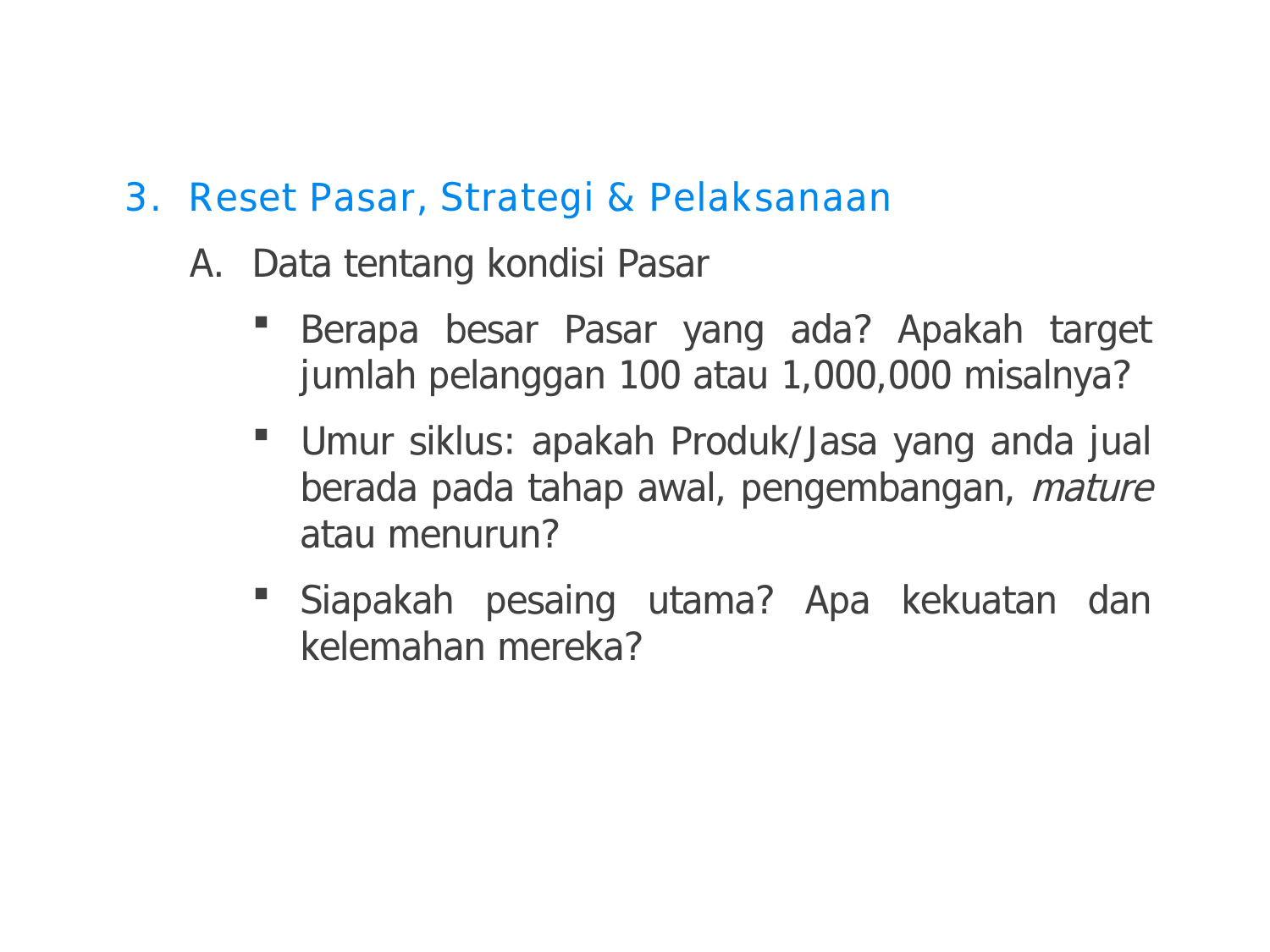

Reset Pasar, Strategi & Pelaksanaan
Data tentang kondisi Pasar
Berapa besar Pasar yang ada? Apakah target jumlah pelanggan 100 atau 1,000,000 misalnya?
Umur siklus: apakah Produk/Jasa yang anda jual berada pada tahap awal, pengembangan, mature atau menurun?
Siapakah pesaing utama? Apa kekuatan dan kelemahan mereka?

LDKJFAK